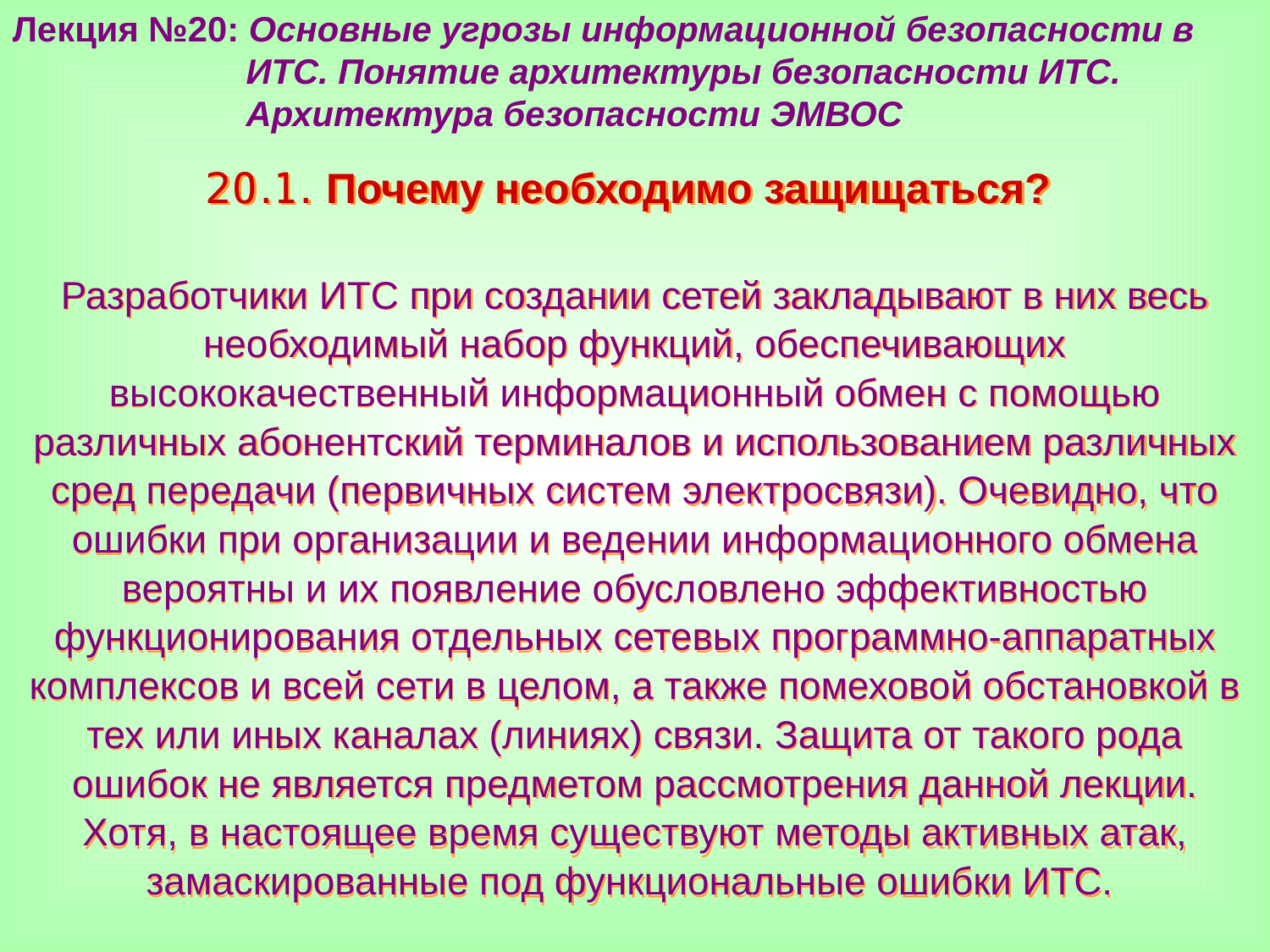

Лекция №20: Основные угрозы информационной безопасности в
                        ИТС. Понятие архитектуры безопасности ИТС.
                        Архитектура безопасности ЭМВОС
20.1. Почему необходимо защищаться?
Разработчики ИТС при создании сетей закладывают в них весь необходимый набор функций, обеспечивающих высококачественный информационный обмен с помощью различных абонентский терминалов и использованием различных сред передачи (первичных систем электросвязи). Очевидно, что ошибки при организации и ведении информационного обмена вероятны и их появление обусловлено эффективностью функционирования отдельных сетевых программно-аппаратных комплексов и всей сети в целом, а также помеховой обстановкой в тех или иных каналах (линиях) связи. Защита от такого рода ошибок не является предметом рассмотрения данной лекции. Хотя, в настоящее время существуют методы активных атак, замаскированные под функциональные ошибки ИТС.